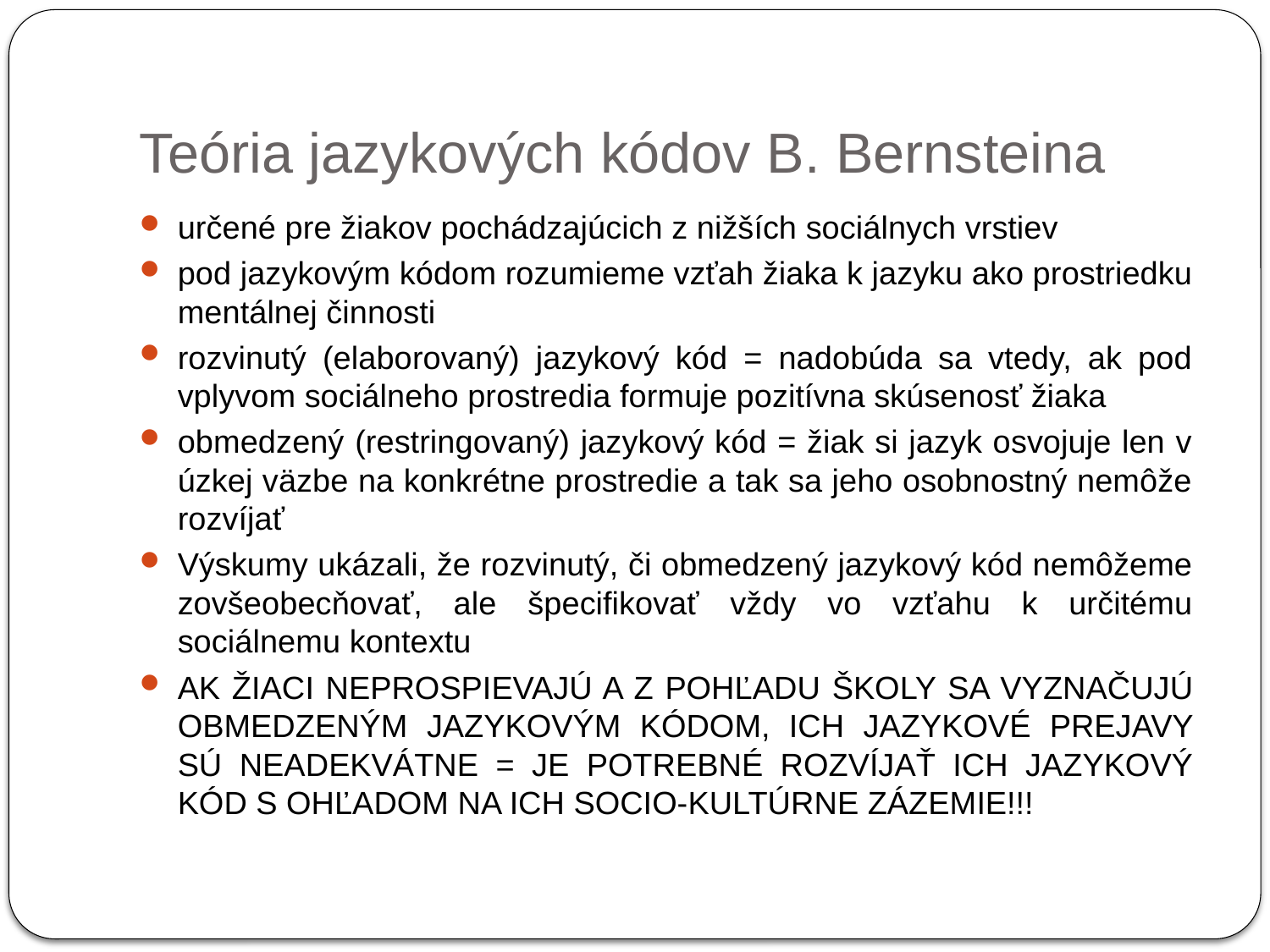

# Teória jazykových kódov B. Bernsteina
určené pre žiakov pochádzajúcich z nižších sociálnych vrstiev
pod jazykovým kódom rozumieme vzťah žiaka k jazyku ako prostriedku mentálnej činnosti
rozvinutý (elaborovaný) jazykový kód = nadobúda sa vtedy, ak pod vplyvom sociálneho prostredia formuje pozitívna skúsenosť žiaka
obmedzený (restringovaný) jazykový kód = žiak si jazyk osvojuje len v úzkej väzbe na konkrétne prostredie a tak sa jeho osobnostný nemôže rozvíjať
Výskumy ukázali, že rozvinutý, či obmedzený jazykový kód nemôžeme zovšeobecňovať, ale špecifikovať vždy vo vzťahu k určitému sociálnemu kontextu
AK ŽIACI NEPROSPIEVAJÚ A Z POHĽADU ŠKOLY SA VYZNAČUJÚ OBMEDZENÝM JAZYKOVÝM KÓDOM, ICH JAZYKOVÉ PREJAVY SÚ NEADEKVÁTNE = JE POTREBNÉ ROZVÍJAŤ ICH JAZYKOVÝ KÓD S OHĽADOM NA ICH SOCIO-KULTÚRNE ZÁZEMIE!!!